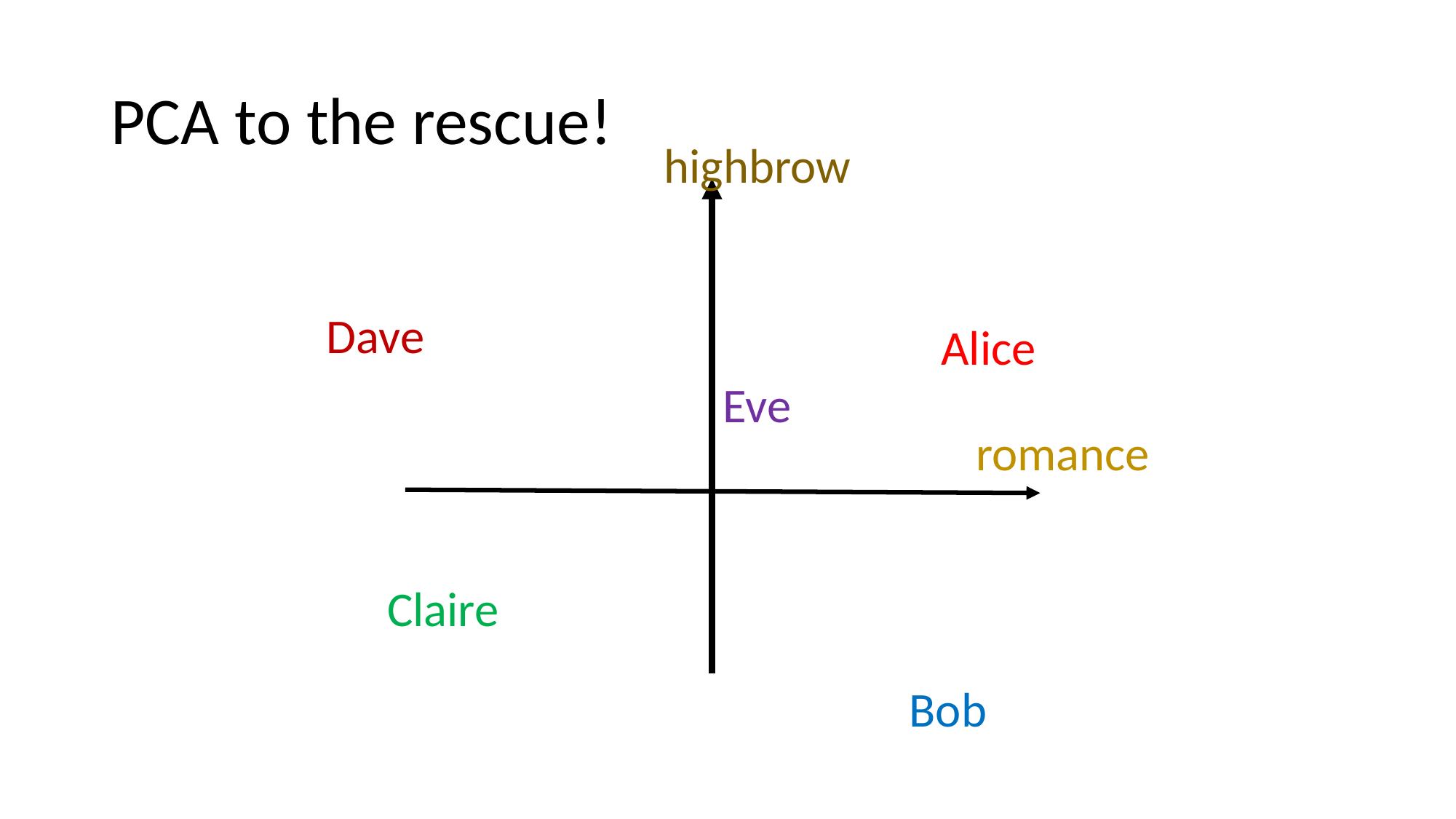

# PCA to the rescue!
highbrow
Dave

Alice
Eve
romance
Claire
Bob